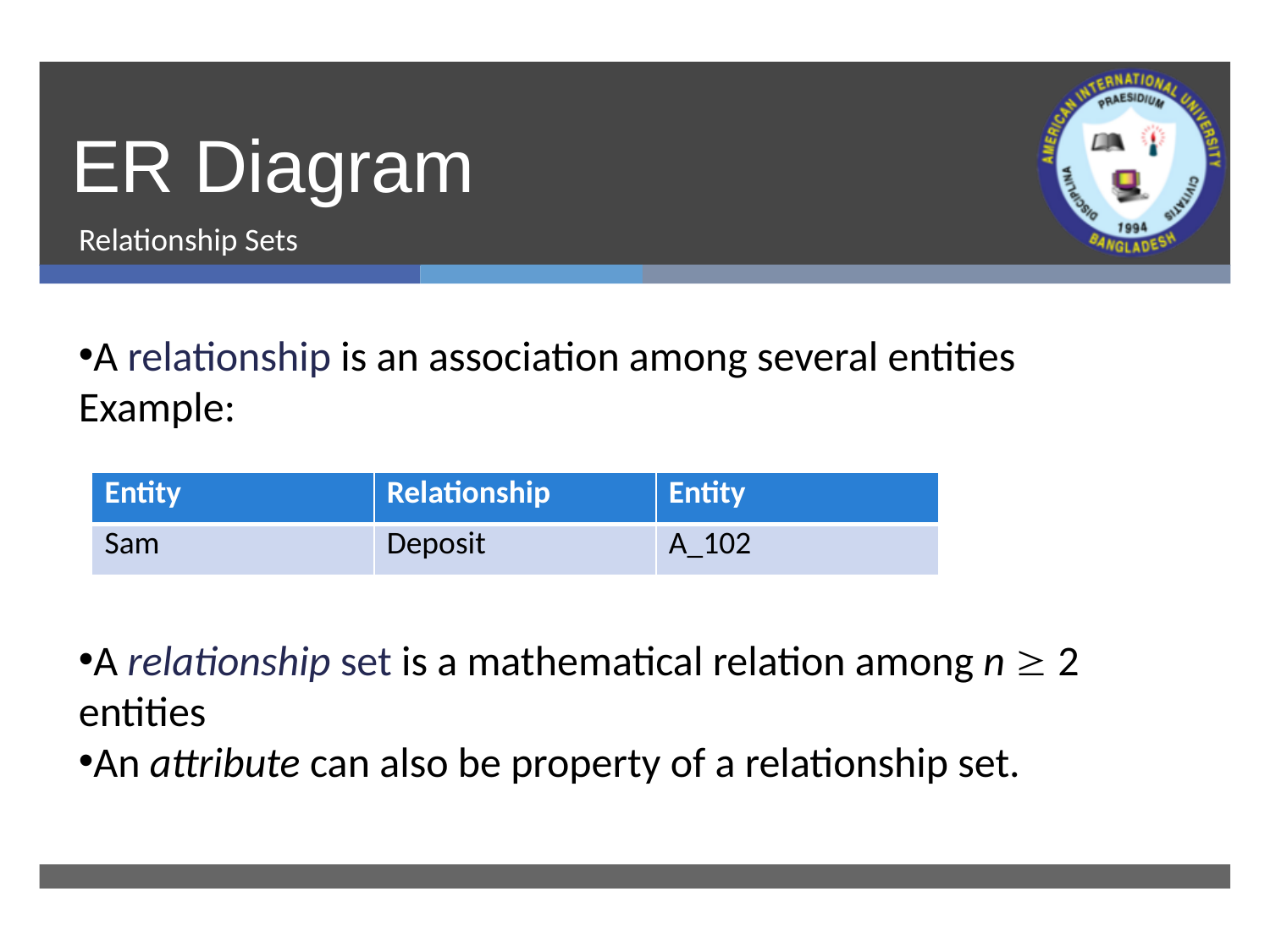

# ER Diagram
Relationship Sets
A relationship is an association among several entities
Example:

A relationship set is a mathematical relation among n ≥ 2 entities
An attribute can also be property of a relationship set.
| Entity | Relationship | Entity |
| --- | --- | --- |
| Sam | Deposit | A\_102 |